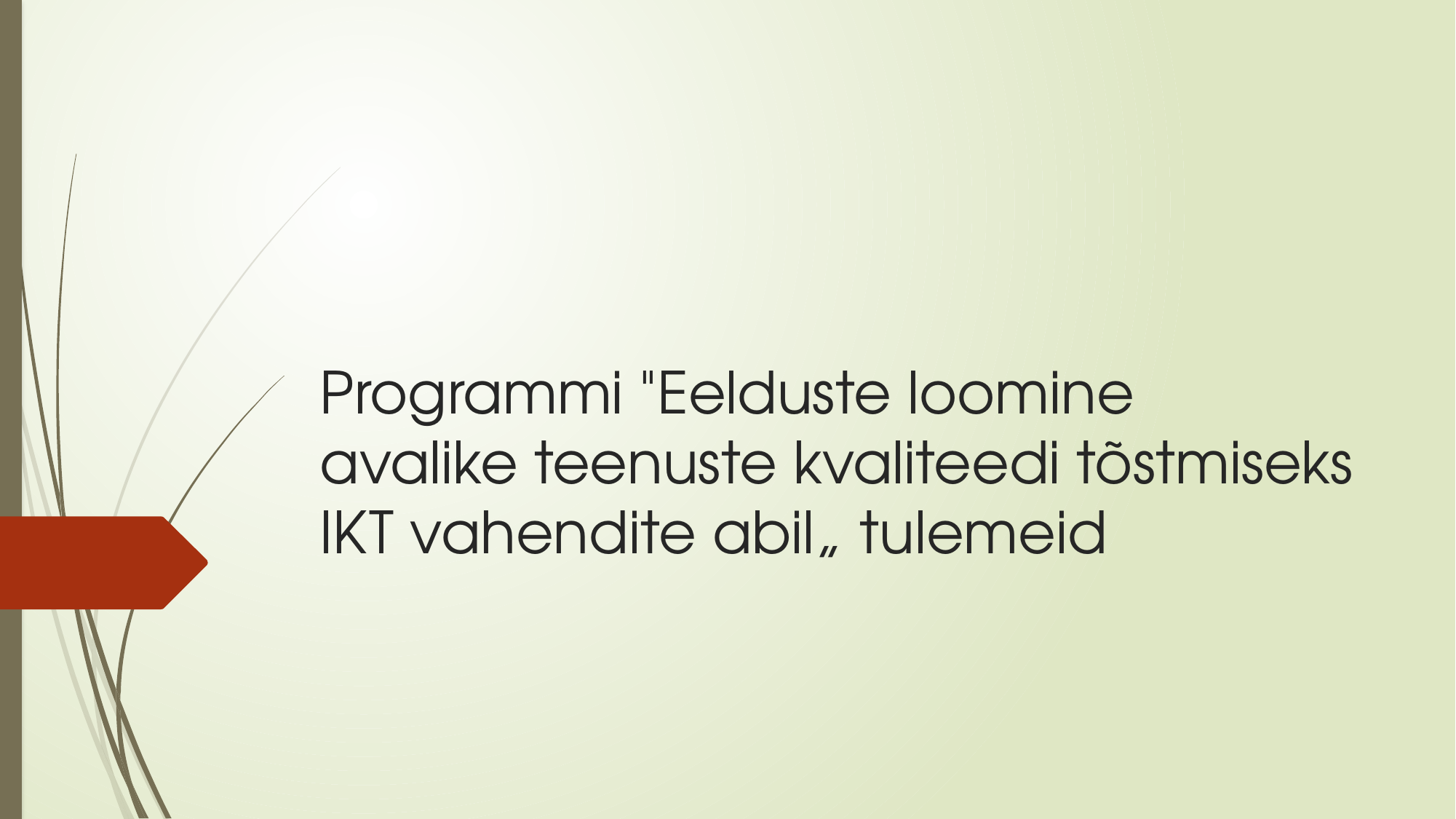

# Programmi "Eelduste loomine avalike teenuste kvaliteedi tõstmiseks IKT vahendite abil„ tulemeid